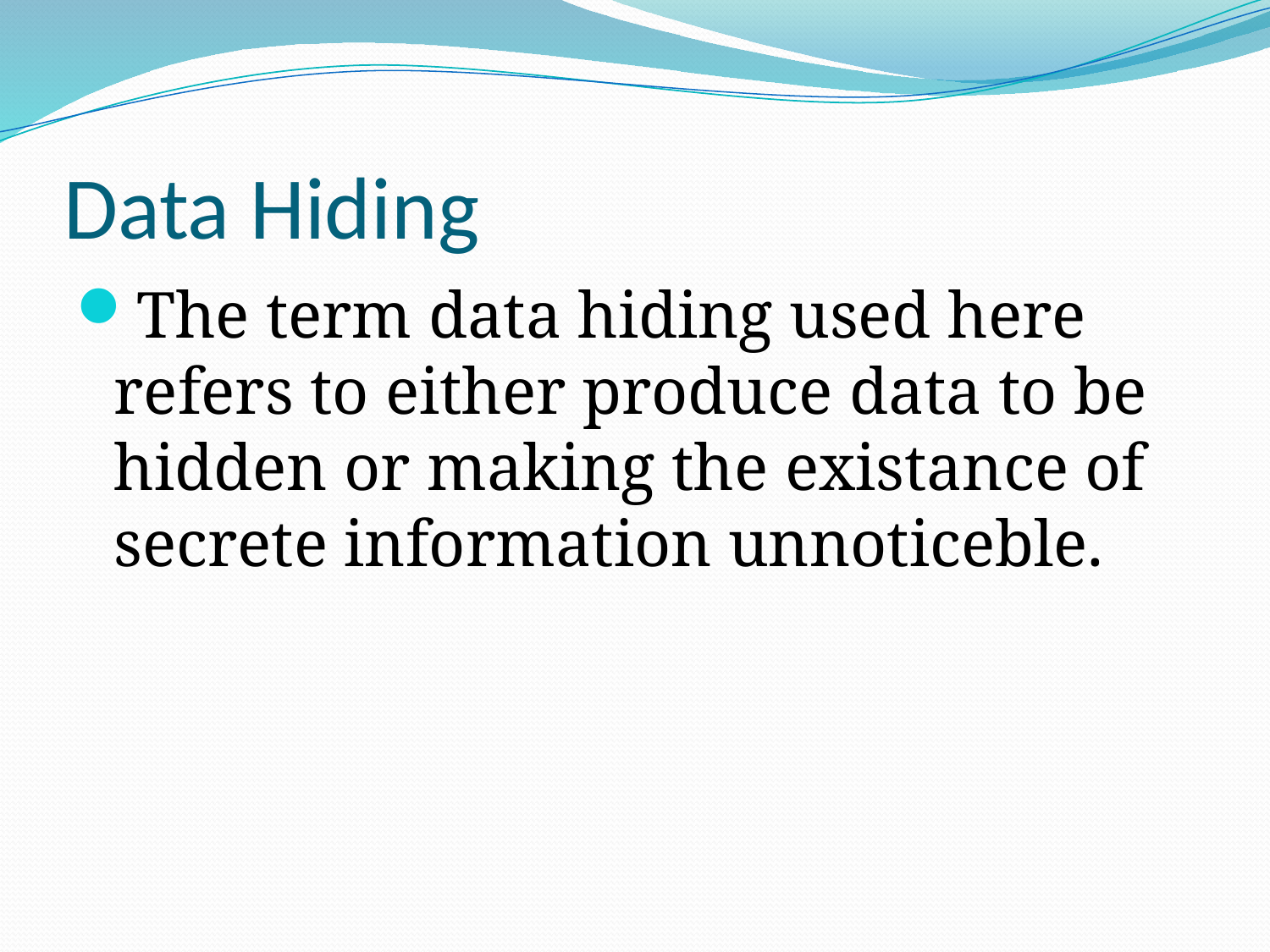

# Data Hiding
The term data hiding used here refers to either produce data to be hidden or making the existance of secrete information unnoticeble.